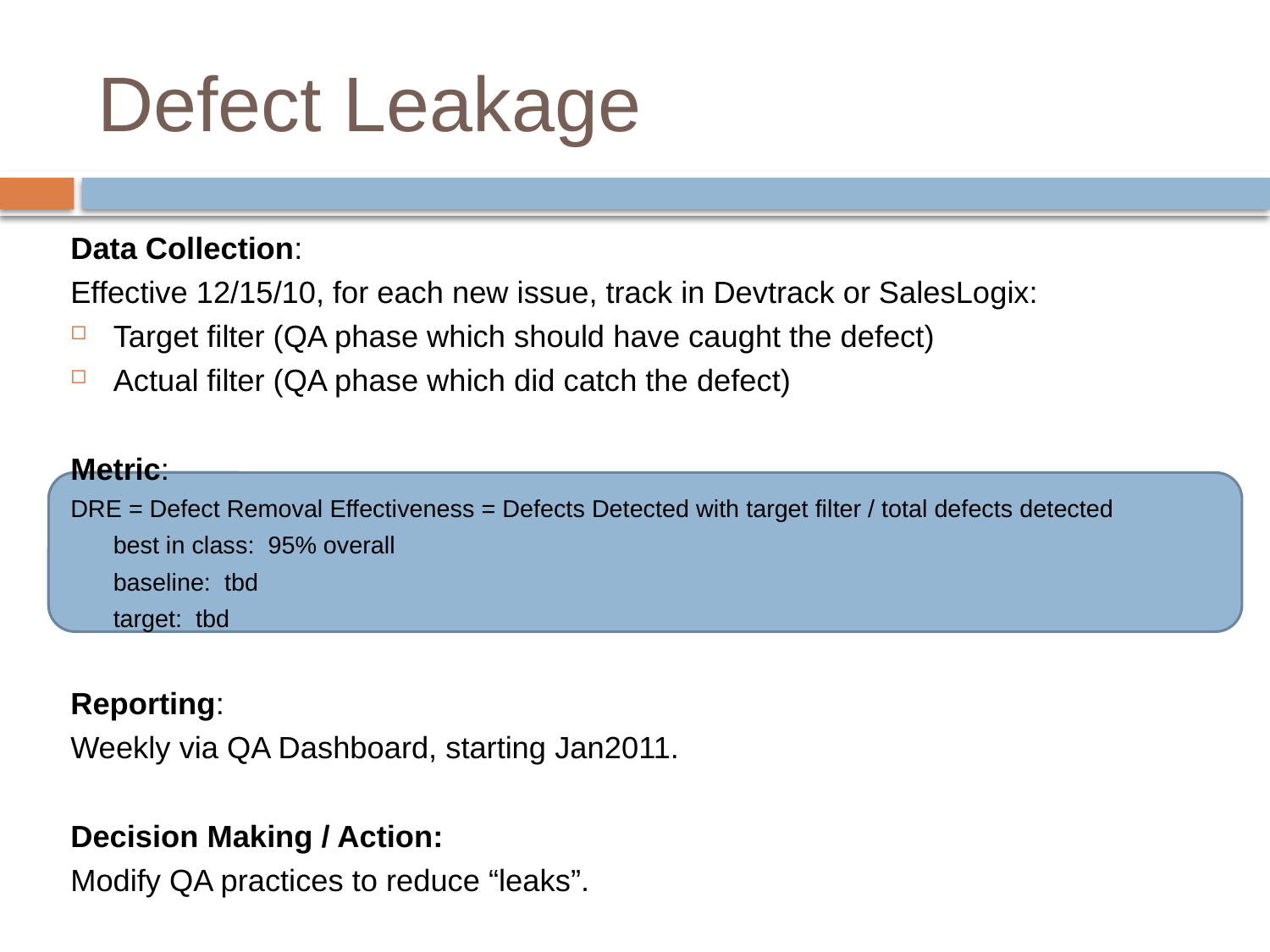

# Defect Leakage
Data Collection:
Effective 12/15/10, for each new issue, track in Devtrack or SalesLogix:
Target filter (QA phase which should have caught the defect)
Actual filter (QA phase which did catch the defect)

Metric:
DRE = Defect Removal Effectiveness = Defects Detected with target filter / total defects detected
		best in class:  95% overall
		baseline:  tbd
		target:  tbd

Reporting:
Weekly via QA Dashboard, starting Jan2011.

Decision Making / Action:
Modify QA practices to reduce “leaks”.